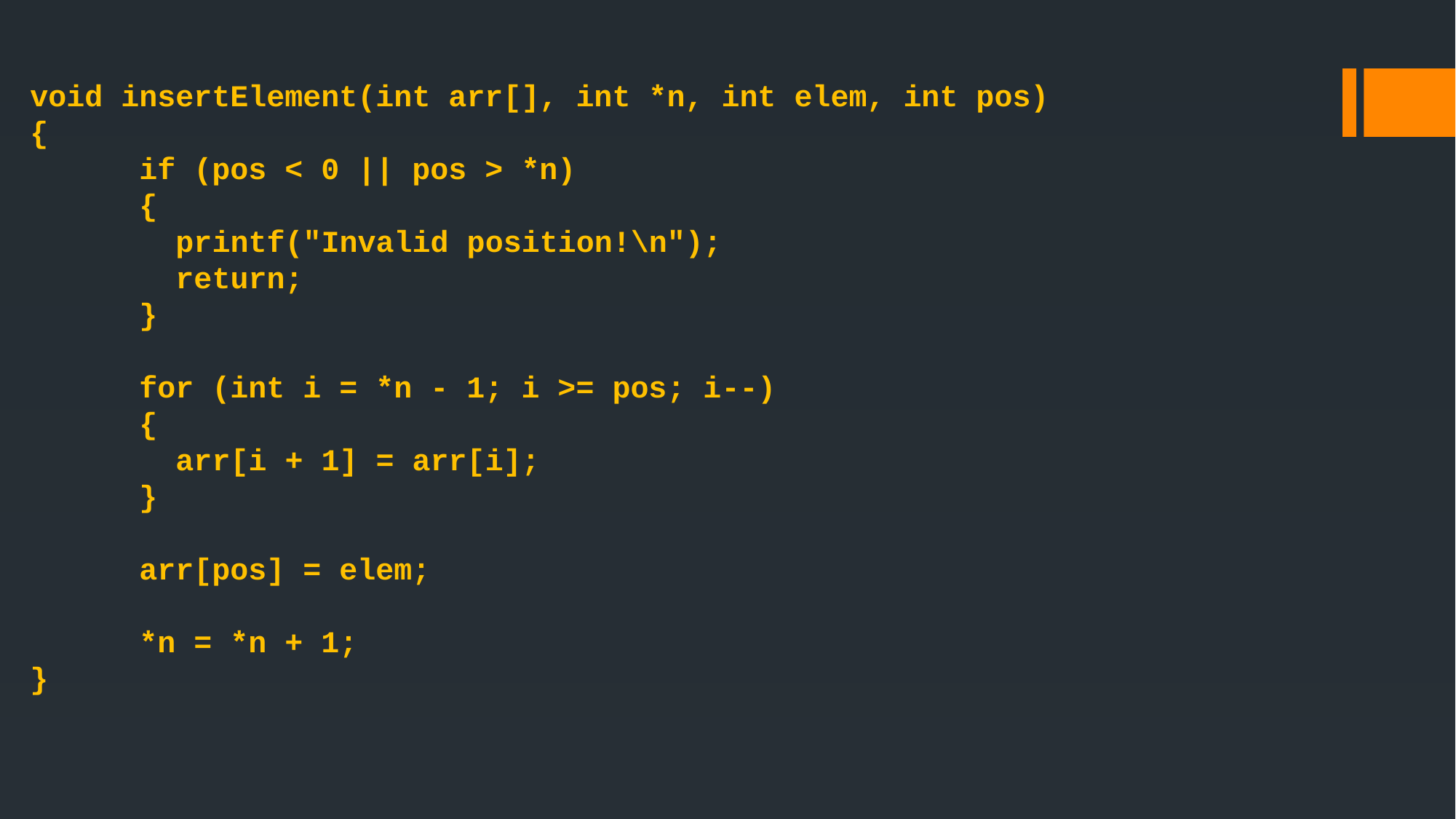

void insertElement(int arr[], int *n, int elem, int pos)
{
	if (pos < 0 || pos > *n)
	{
        printf("Invalid position!\n");
        return;
    	}

	for (int i = *n - 1; i >= pos; i--)
	{
        arr[i + 1] = arr[i];
    	}

	arr[pos] = elem;

	*n = *n + 1;
}